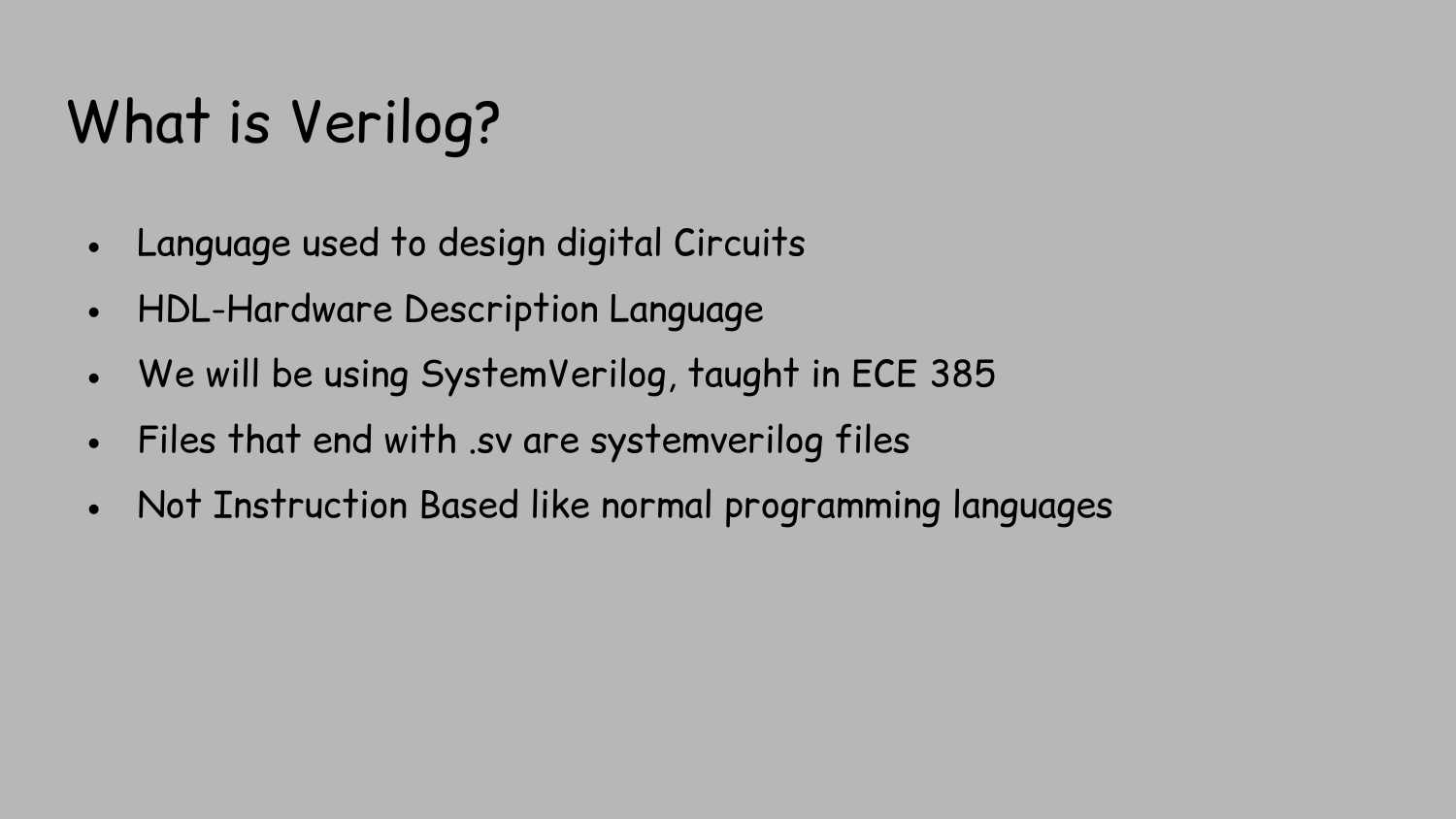

# What is Verilog?
Language used to design digital Circuits
HDL-Hardware Description Language
We will be using SystemVerilog, taught in ECE 385
Files that end with .sv are systemverilog files
Not Instruction Based like normal programming languages